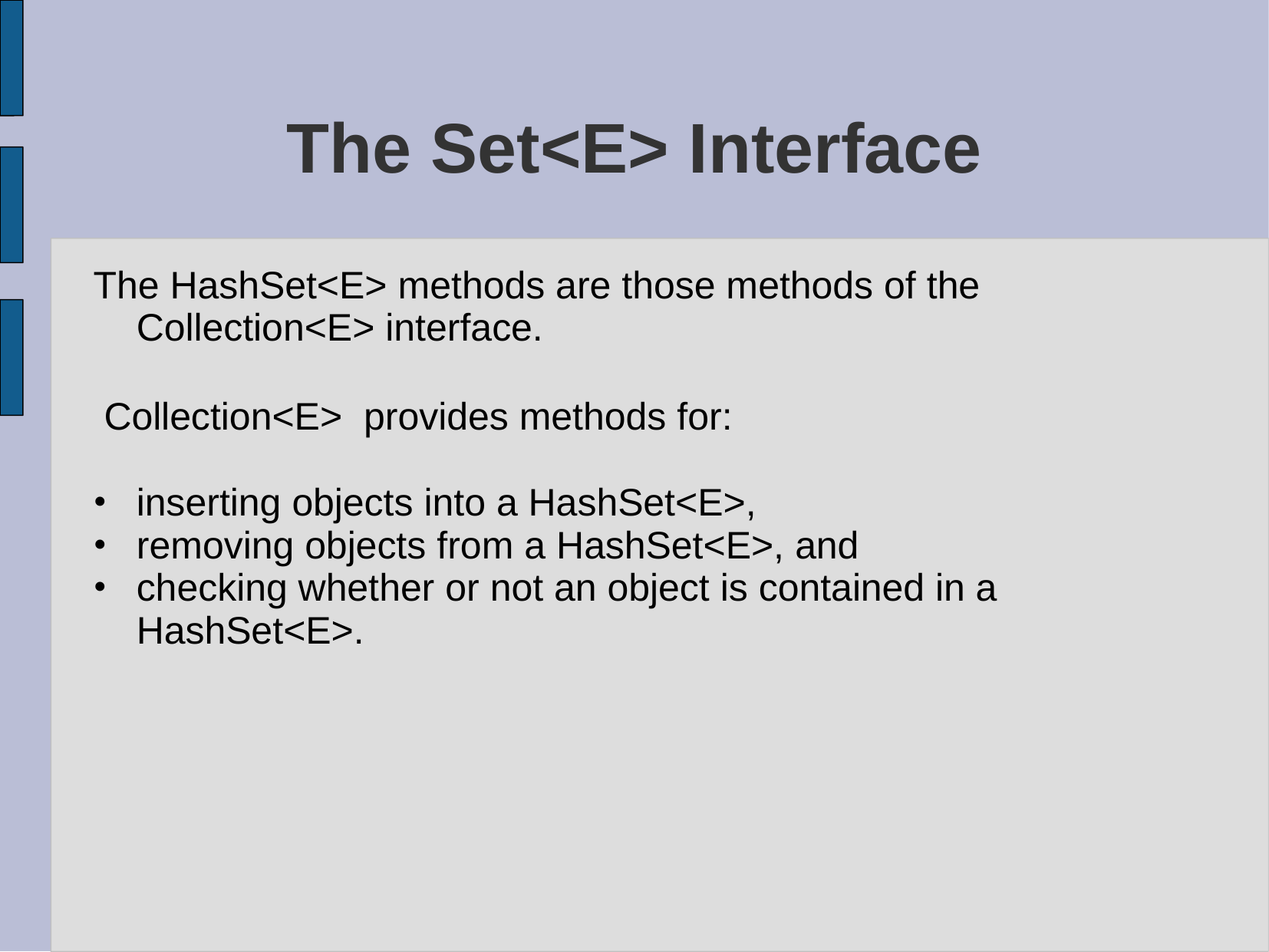

# The Set<E> Interface
The HashSet<E> methods are those methods of the Collection<E> interface.
 Collection<E>  provides methods for:
inserting objects into a HashSet<E>,
removing objects from a HashSet<E>, and
checking whether or not an object is contained in a HashSet<E>.